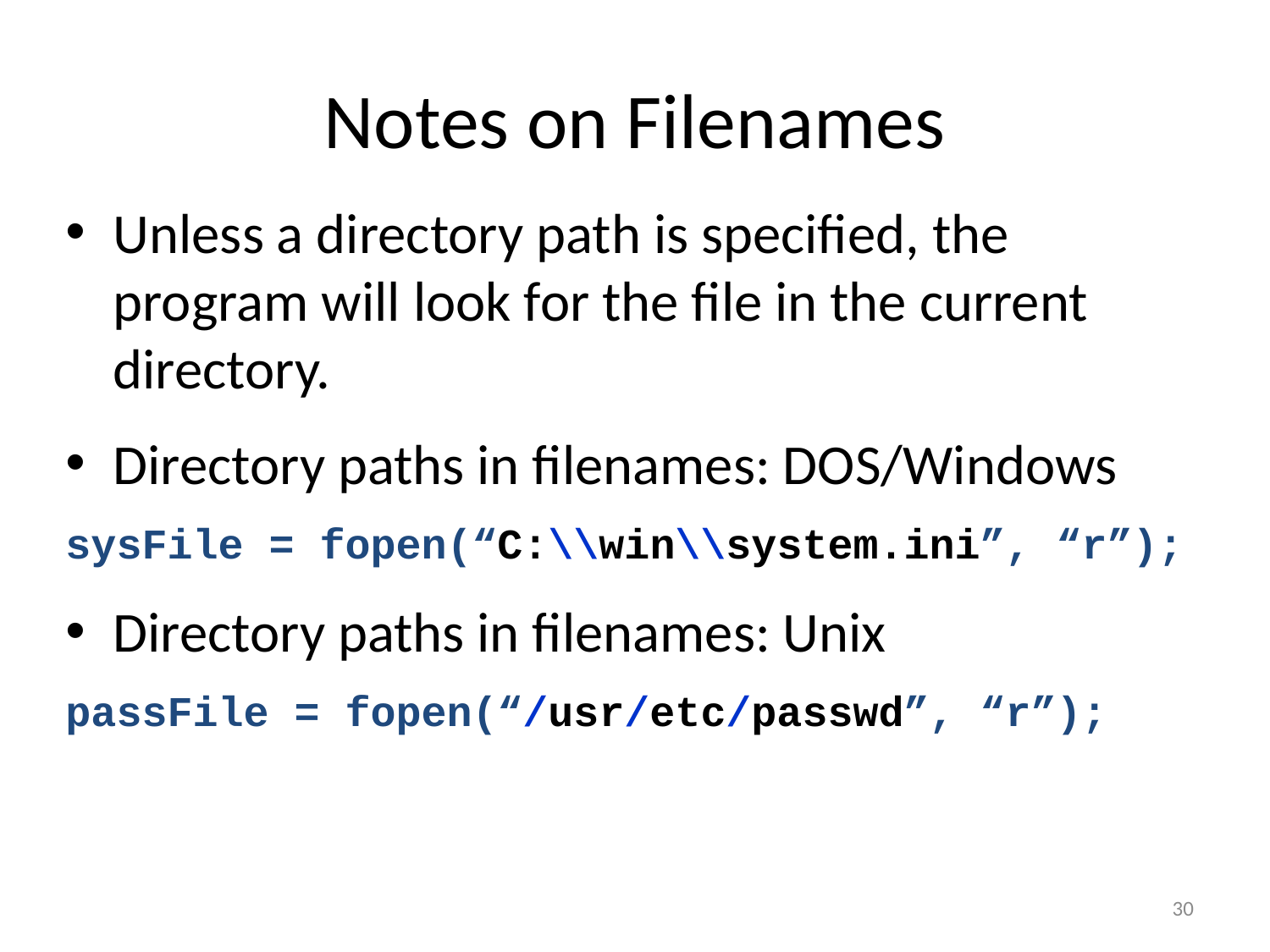

# Notes on Filenames
Unless a directory path is specified, the program will look for the file in the current directory.
Directory paths in filenames: DOS/Windows
sysFile = fopen(“C:\\win\\system.ini”, “r”);
Directory paths in filenames: Unix
passFile = fopen(“/usr/etc/passwd”, “r”);
30